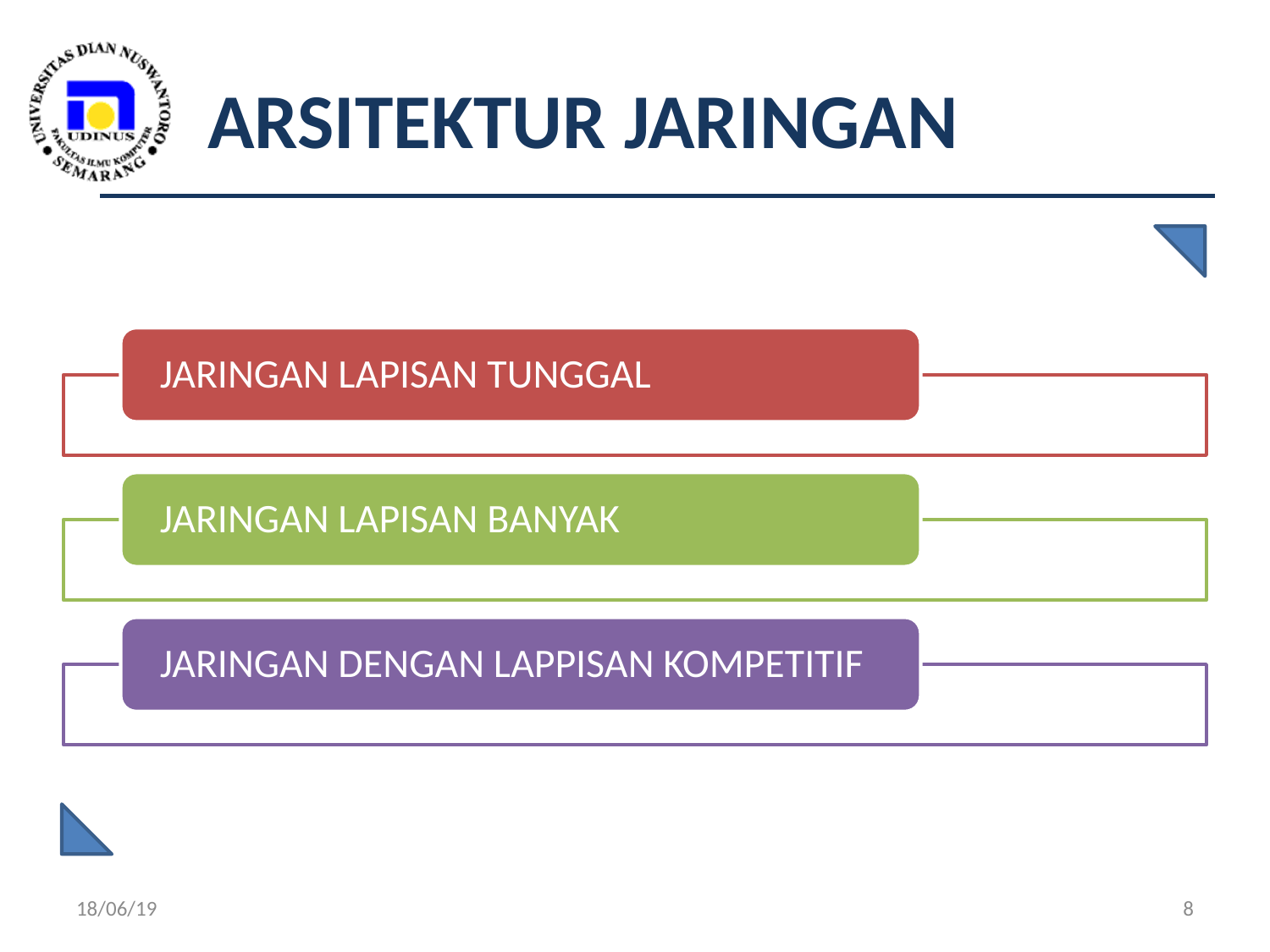

# ARSITEKTUR JARINGAN
JARINGAN LAPISAN TUNGGAL
JARINGAN LAPISAN BANYAK
JARINGAN DENGAN LAPPISAN KOMPETITIF
18/06/19
8